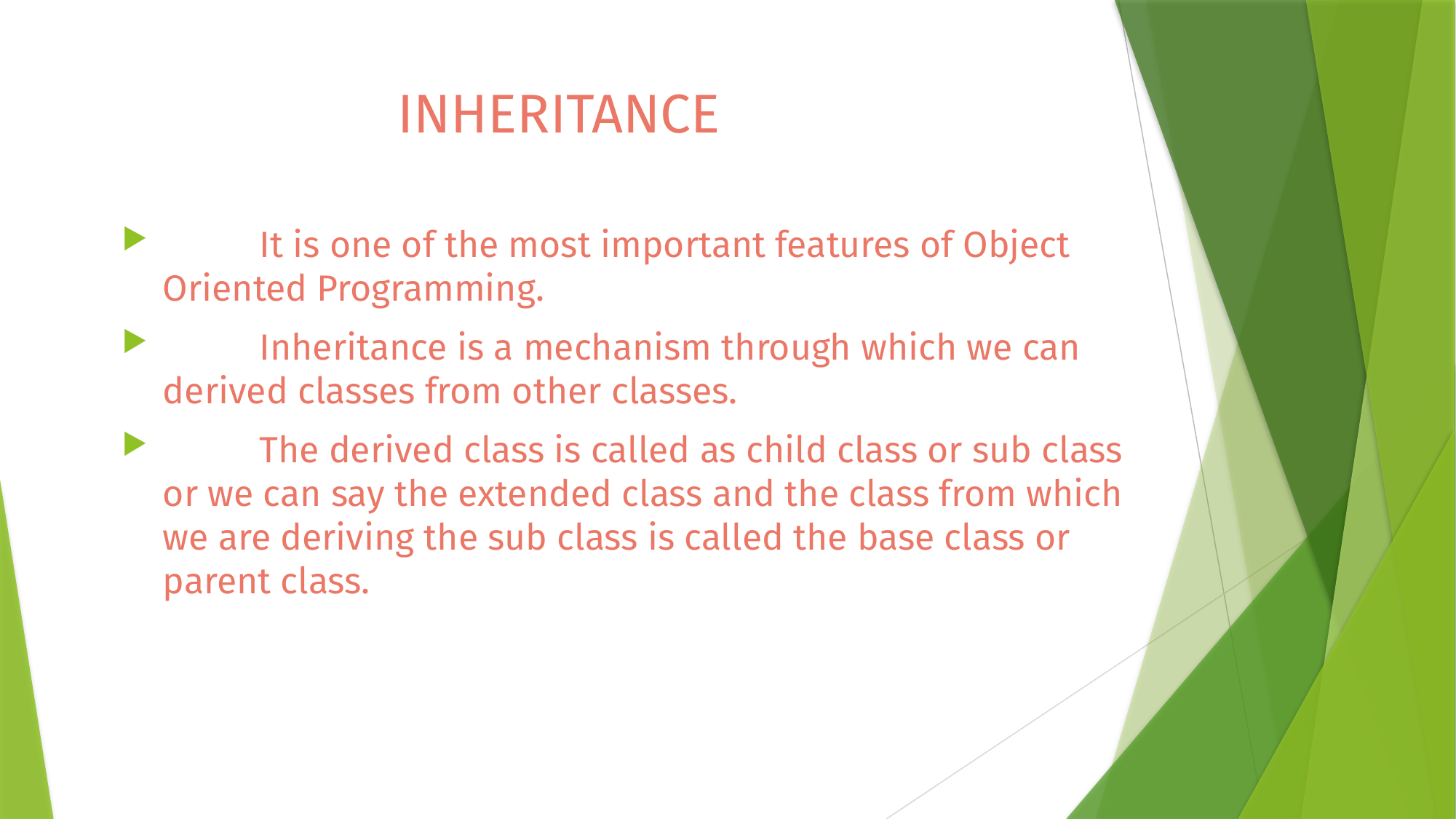

# INHERITANCE
          It is one of the most important features of Object Oriented Programming.
          Inheritance is a mechanism through which we can derived classes from other classes.
          The derived class is called as child class or sub class or we can say the extended class and the class from which we are deriving the sub class is called the base class or parent class.